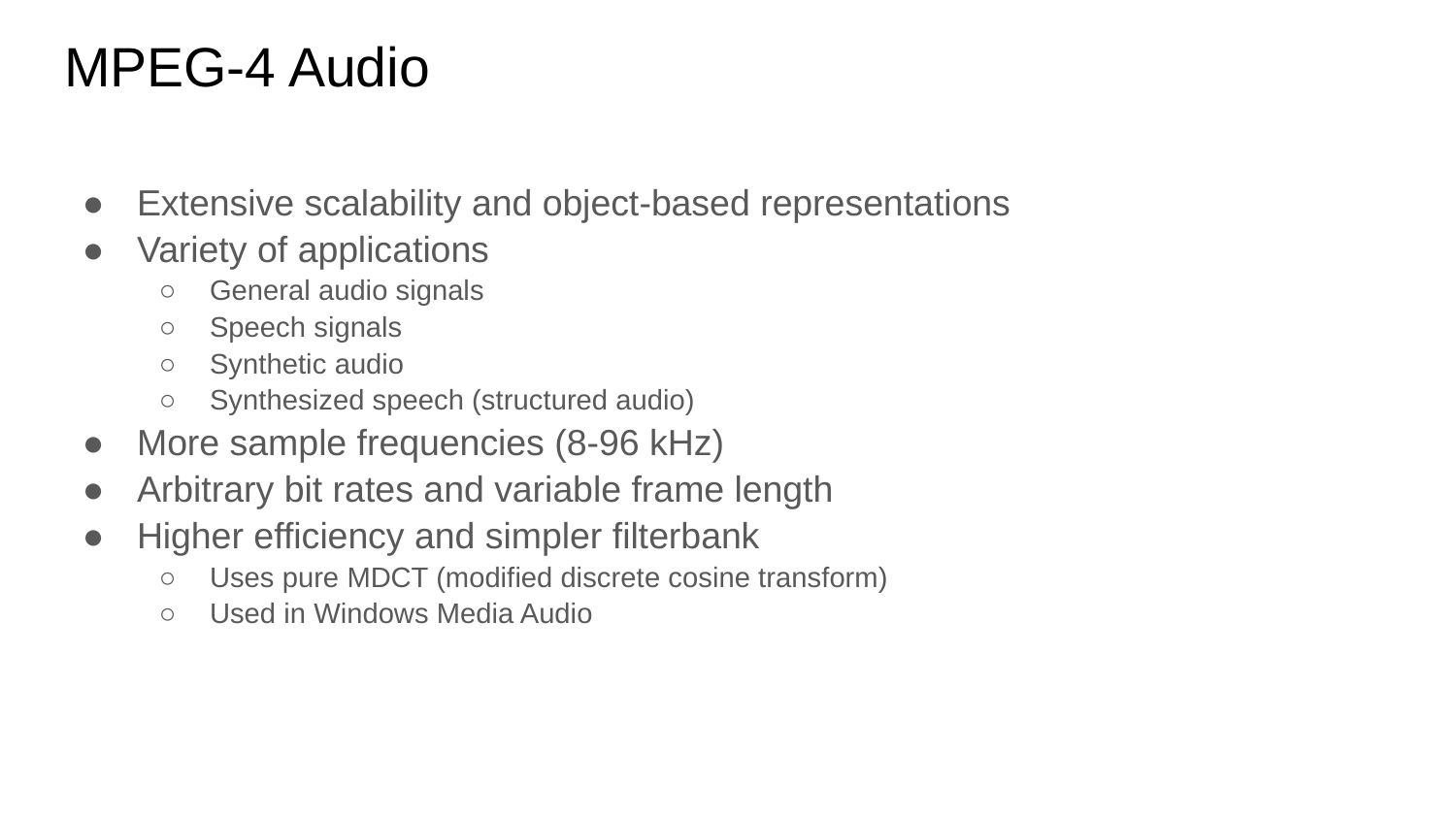

# MPEG-4 Audio
Extensive scalability and object-based representations
Variety of applications
General audio signals
Speech signals
Synthetic audio
Synthesized speech (structured audio)
More sample frequencies (8-96 kHz)
Arbitrary bit rates and variable frame length
Higher efficiency and simpler filterbank
Uses pure MDCT (modified discrete cosine transform)
Used in Windows Media Audio